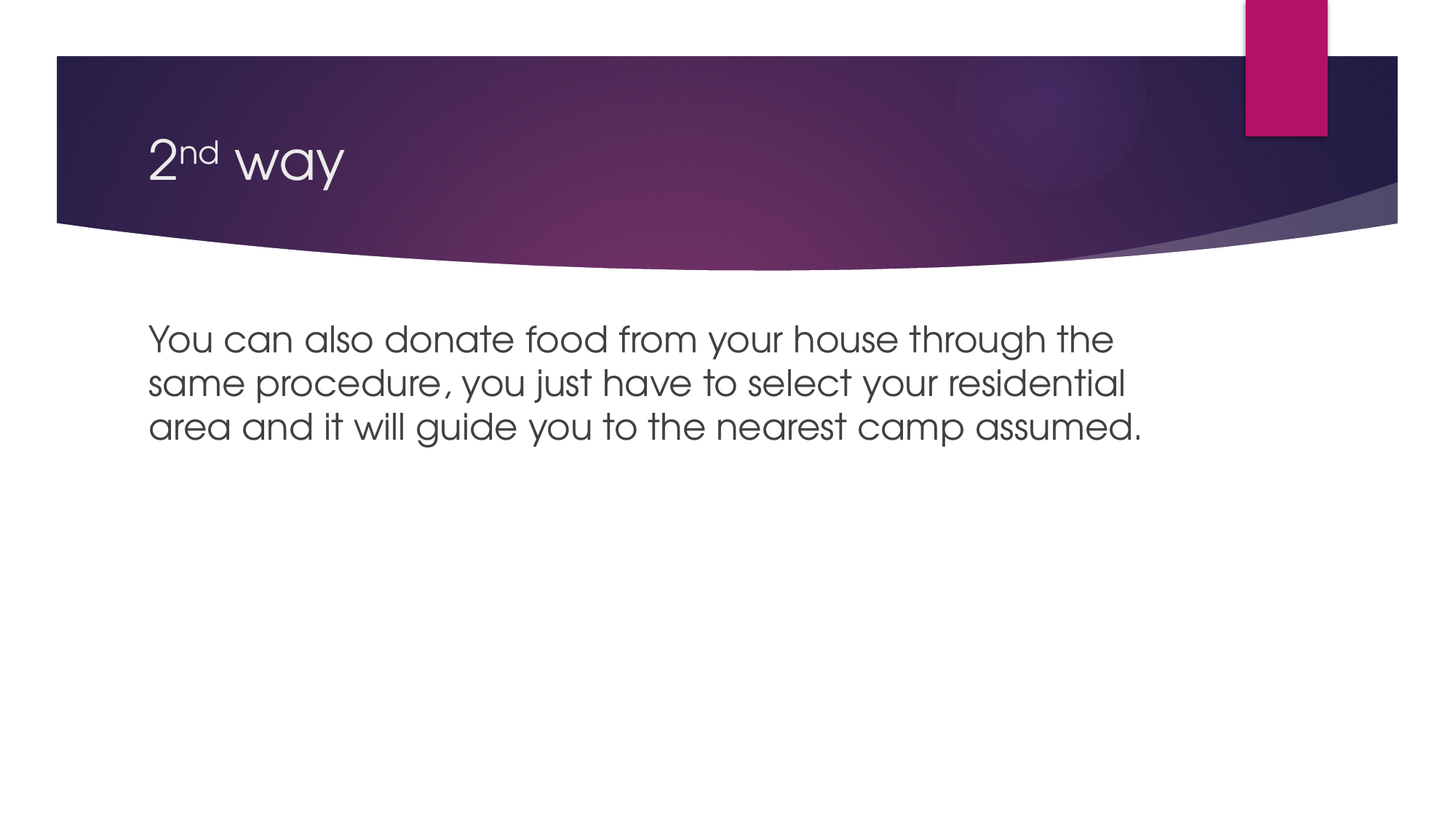

# 2nd way
You can also donate food from your house through the same procedure, you just have to select your residential area and it will guide you to the nearest camp assumed.